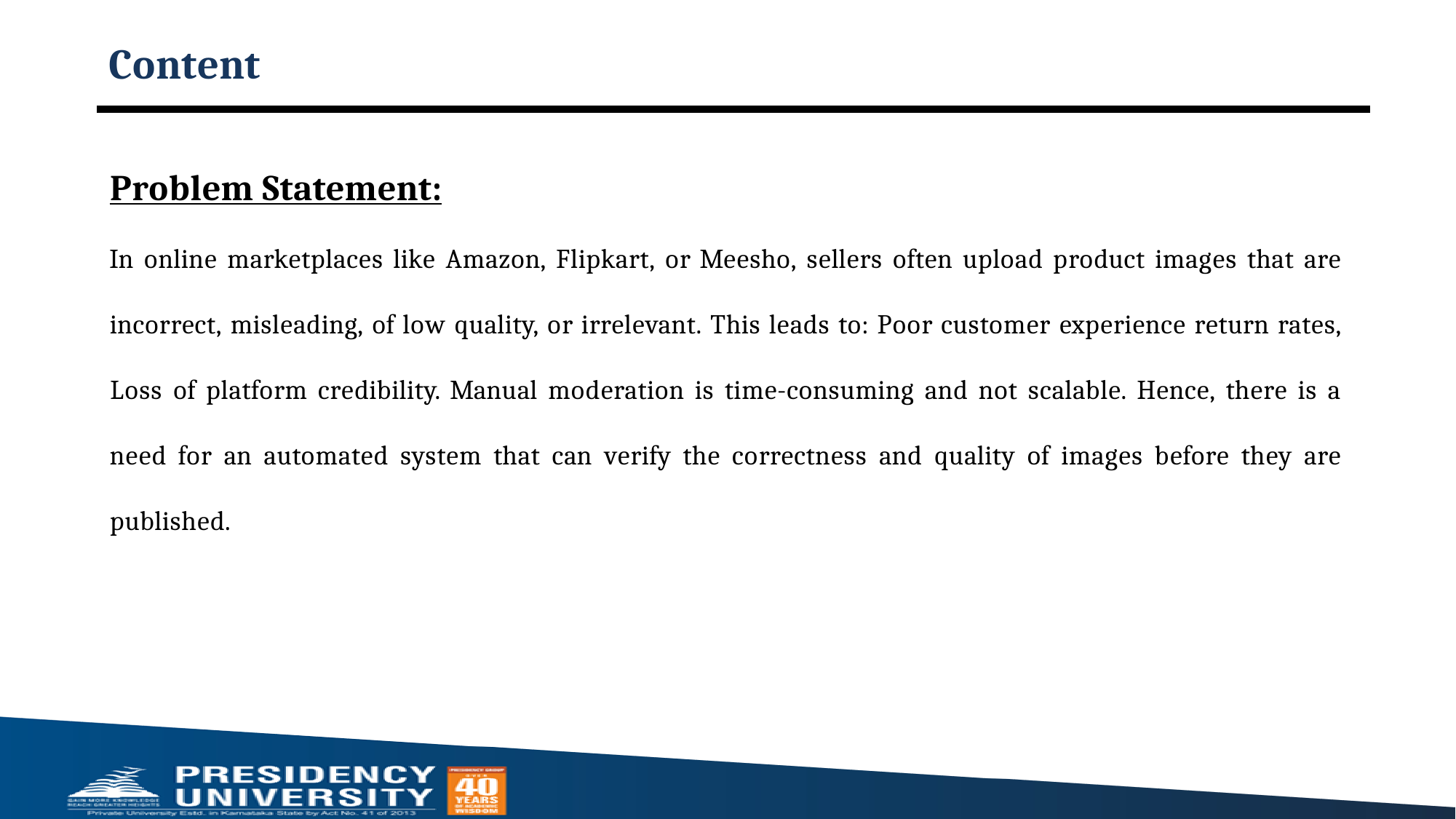

# Content
Problem Statement:
In online marketplaces like Amazon, Flipkart, or Meesho, sellers often upload product images that are incorrect, misleading, of low quality, or irrelevant. This leads to: Poor customer experience return rates, Loss of platform credibility. Manual moderation is time-consuming and not scalable. Hence, there is a need for an automated system that can verify the correctness and quality of images before they are published.